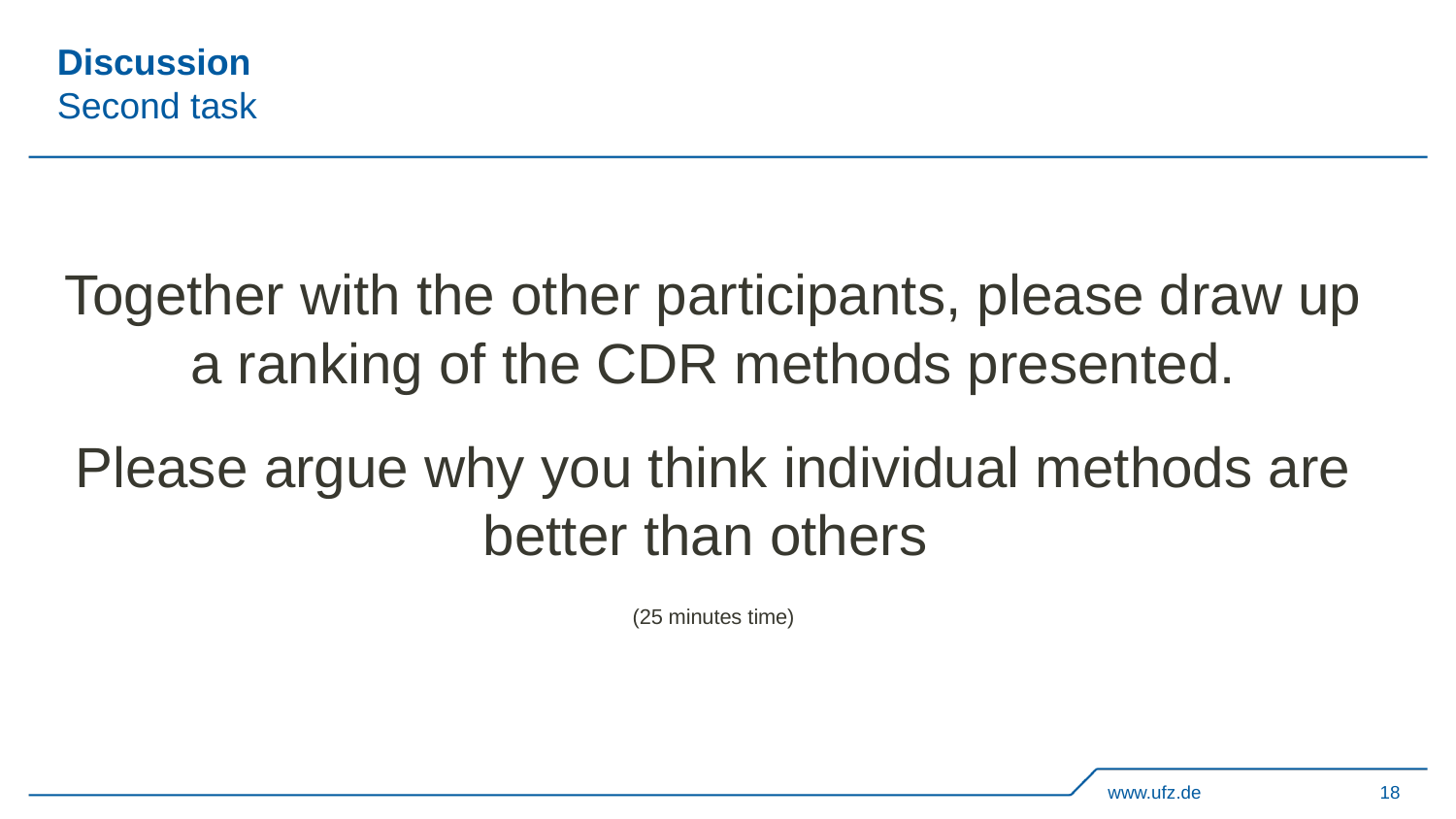

# Discussion Second task
Together with the other participants, please draw up a ranking of the CDR methods presented.
Please argue why you think individual methods are better than others
(25 minutes time)
www.ufz.de
18